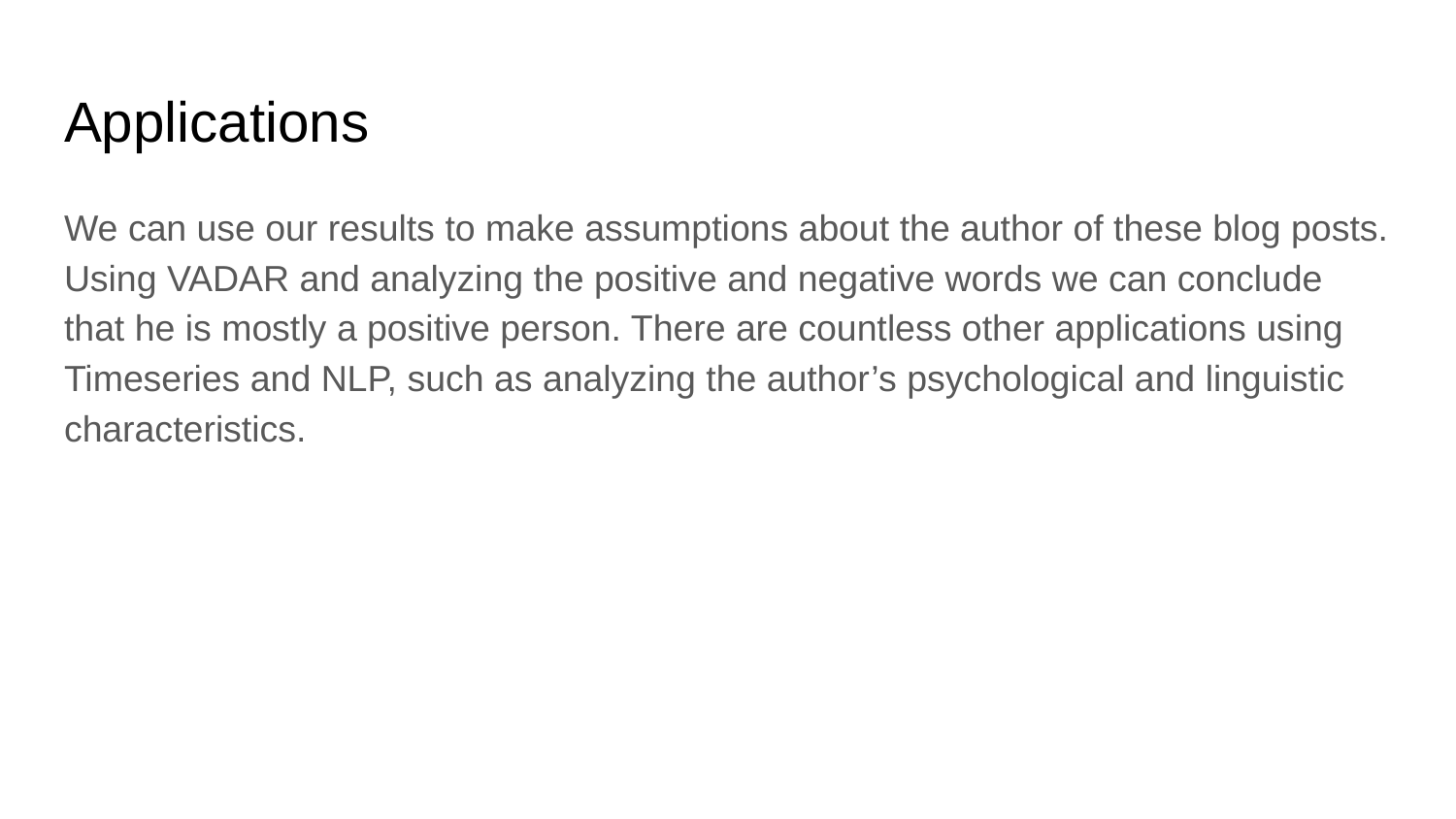

# Applications
We can use our results to make assumptions about the author of these blog posts. Using VADAR and analyzing the positive and negative words we can conclude that he is mostly a positive person. There are countless other applications using Timeseries and NLP, such as analyzing the author’s psychological and linguistic characteristics.